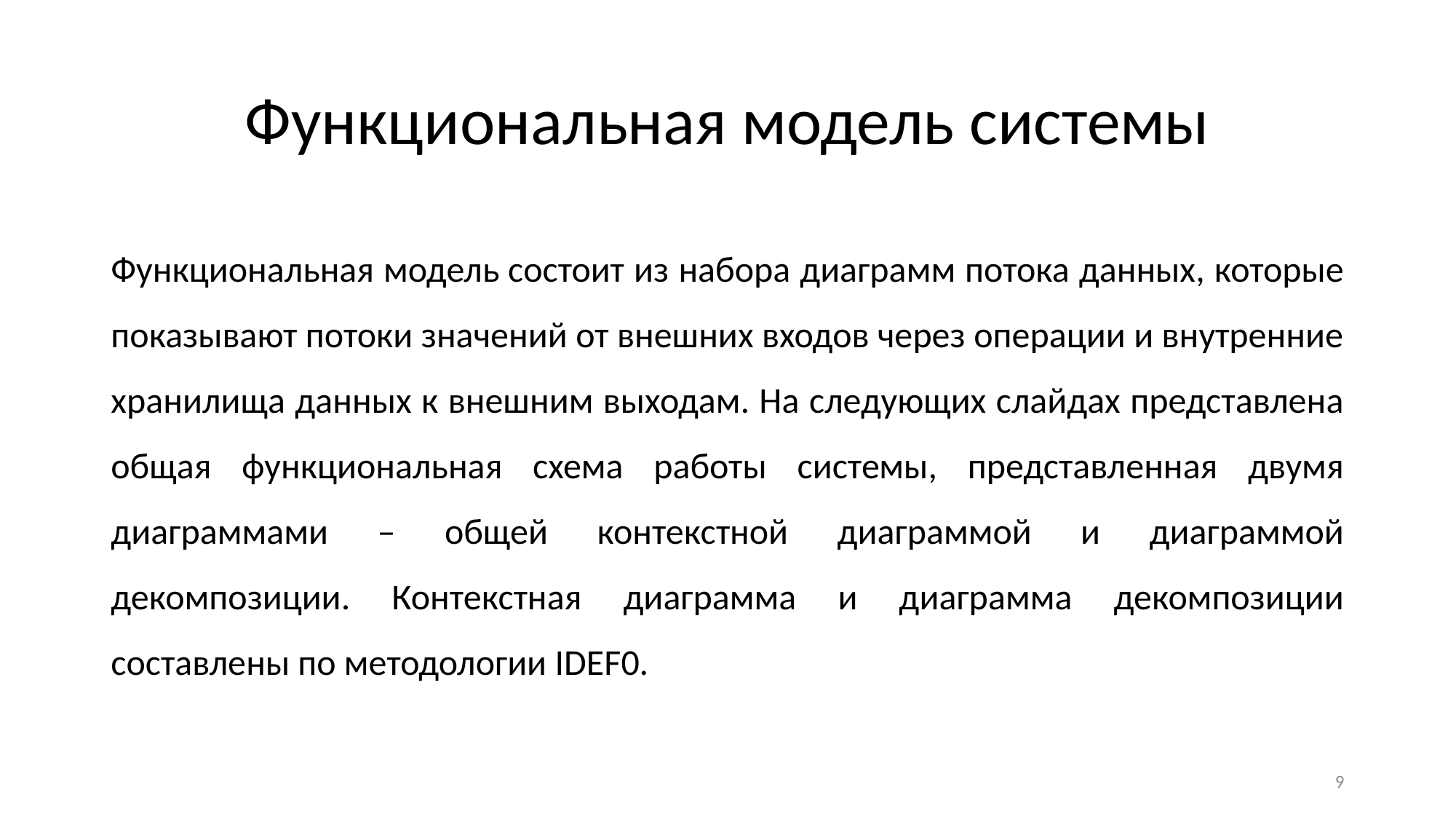

# Функциональная модель системы
Функциональная модель состоит из набора диаграмм потока данных, которые показывают потоки значений от внешних входов через операции и внутренние хранилища данных к внешним выходам. На следующих слайдах представлена общая функциональная схема работы системы, представленная двумя диаграммами – общей контекстной диаграммой и диаграммой декомпозиции. Контекстная диаграмма и диаграмма декомпозиции составлены по методологии IDEF0.

9